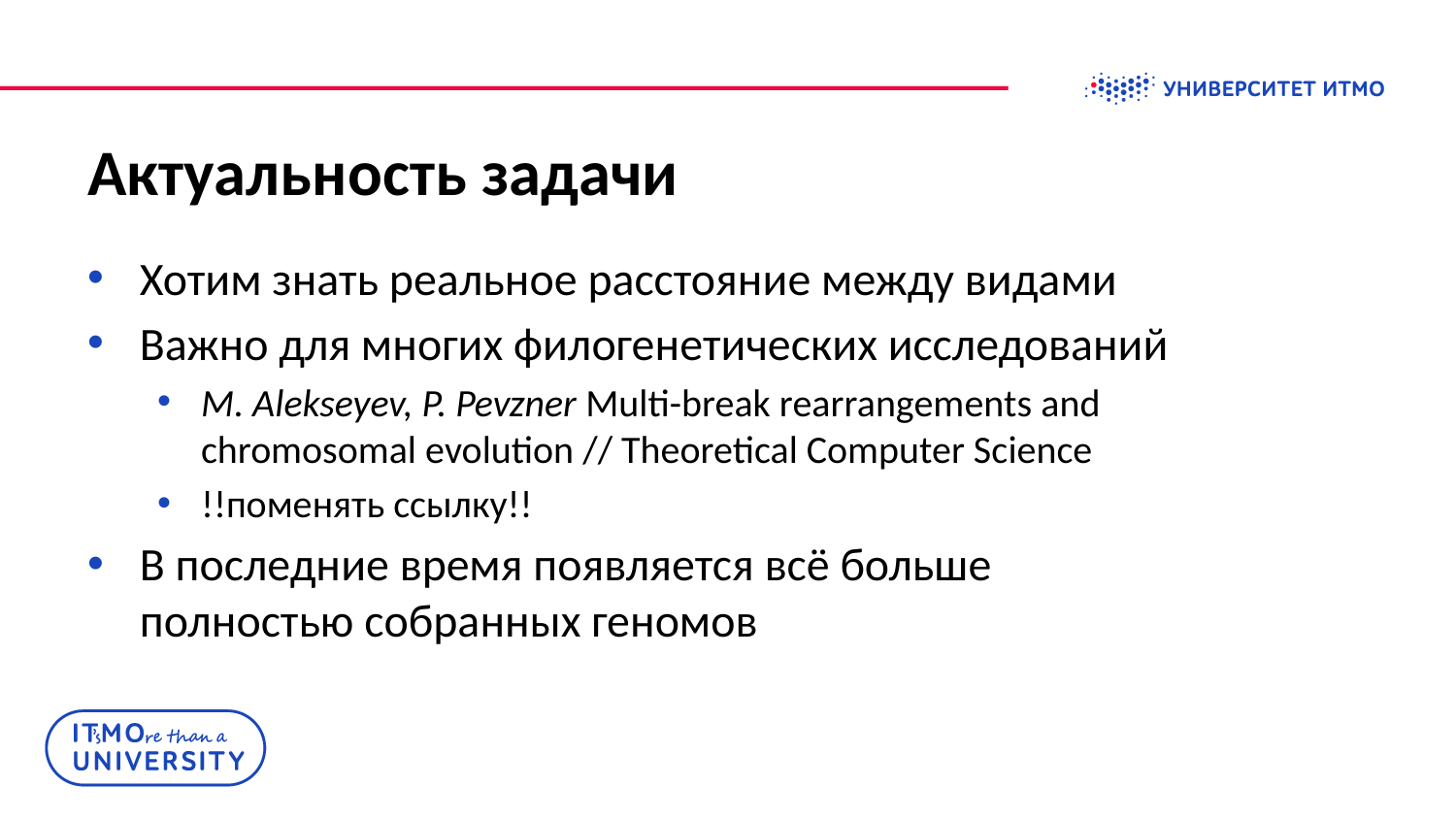

# Актуальность задачи
Хотим знать реальное расстояние между видами
Важно для многих филогенетических исследований
M. Alekseyev, P. Pevzner Multi-break rearrangements and chromosomal evolution // Theoretical Computer Science
!!поменять ссылку!!
В последние время появляется всё больше полностью собранных геномов